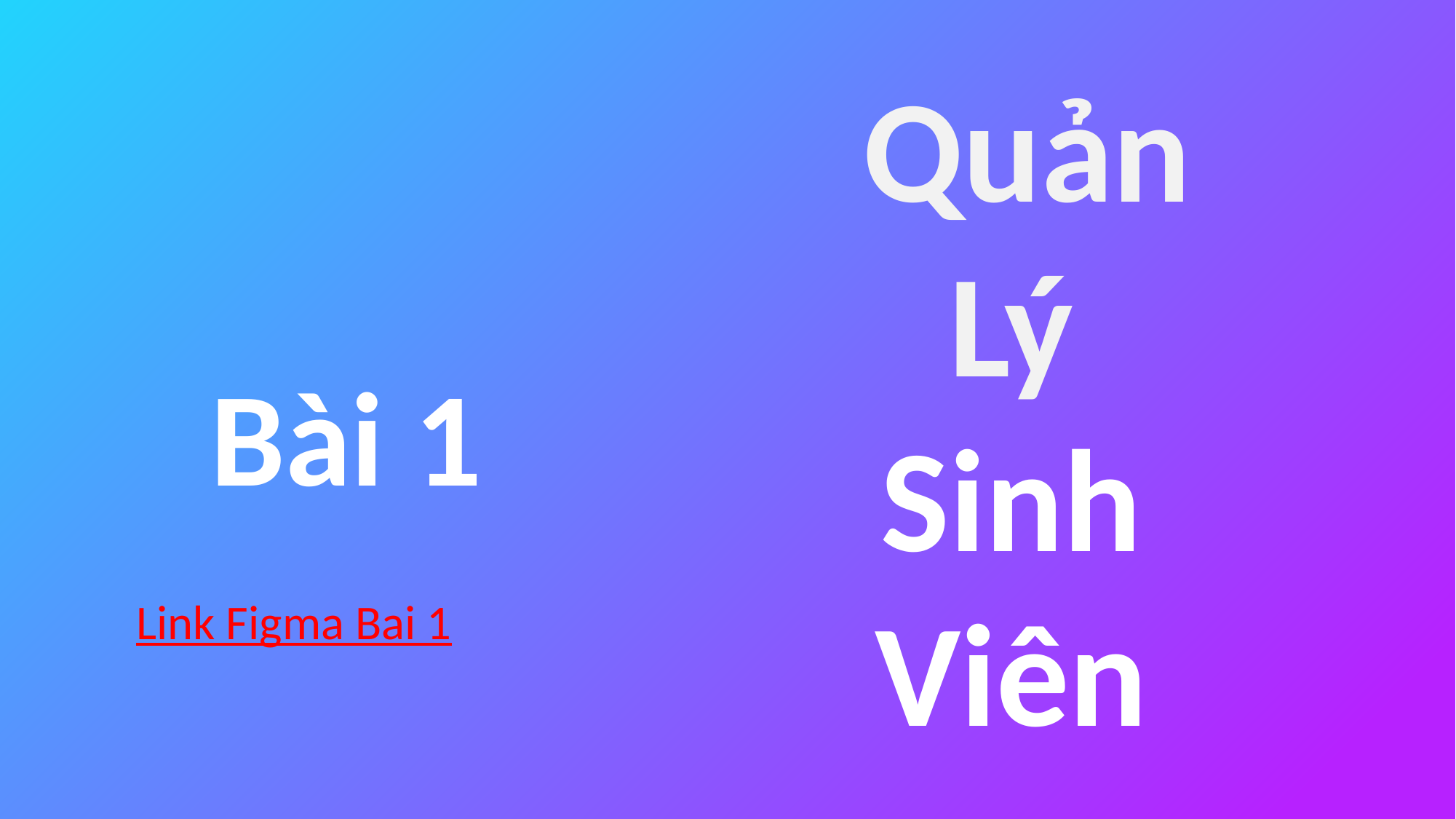

Quản Lý Sinh Viên
Bài 1
Link Figma Bai 1